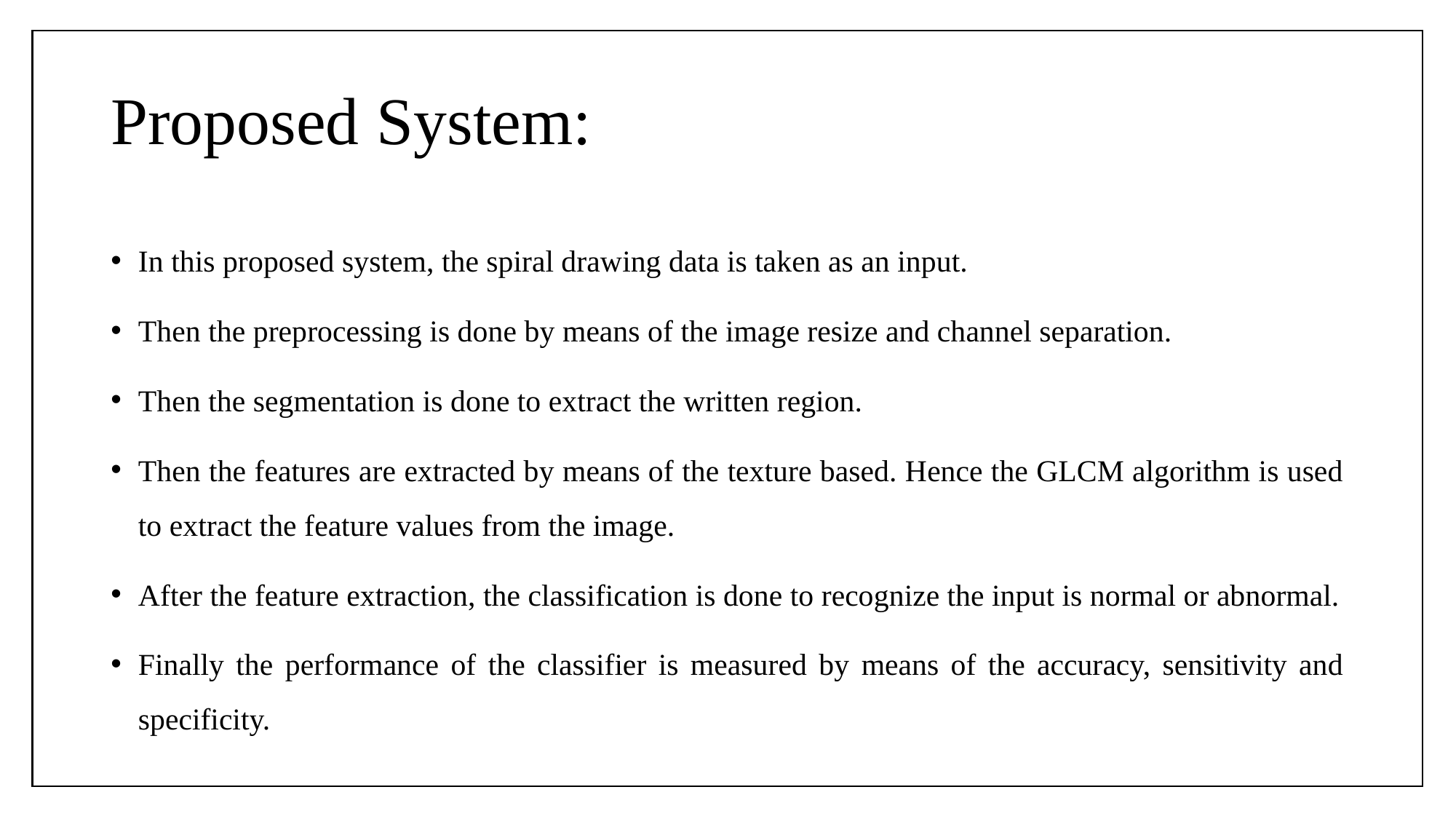

# Proposed System:
In this proposed system, the spiral drawing data is taken as an input.
Then the preprocessing is done by means of the image resize and channel separation.
Then the segmentation is done to extract the written region.
Then the features are extracted by means of the texture based. Hence the GLCM algorithm is used to extract the feature values from the image.
After the feature extraction, the classification is done to recognize the input is normal or abnormal.
Finally the performance of the classifier is measured by means of the accuracy, sensitivity and specificity.